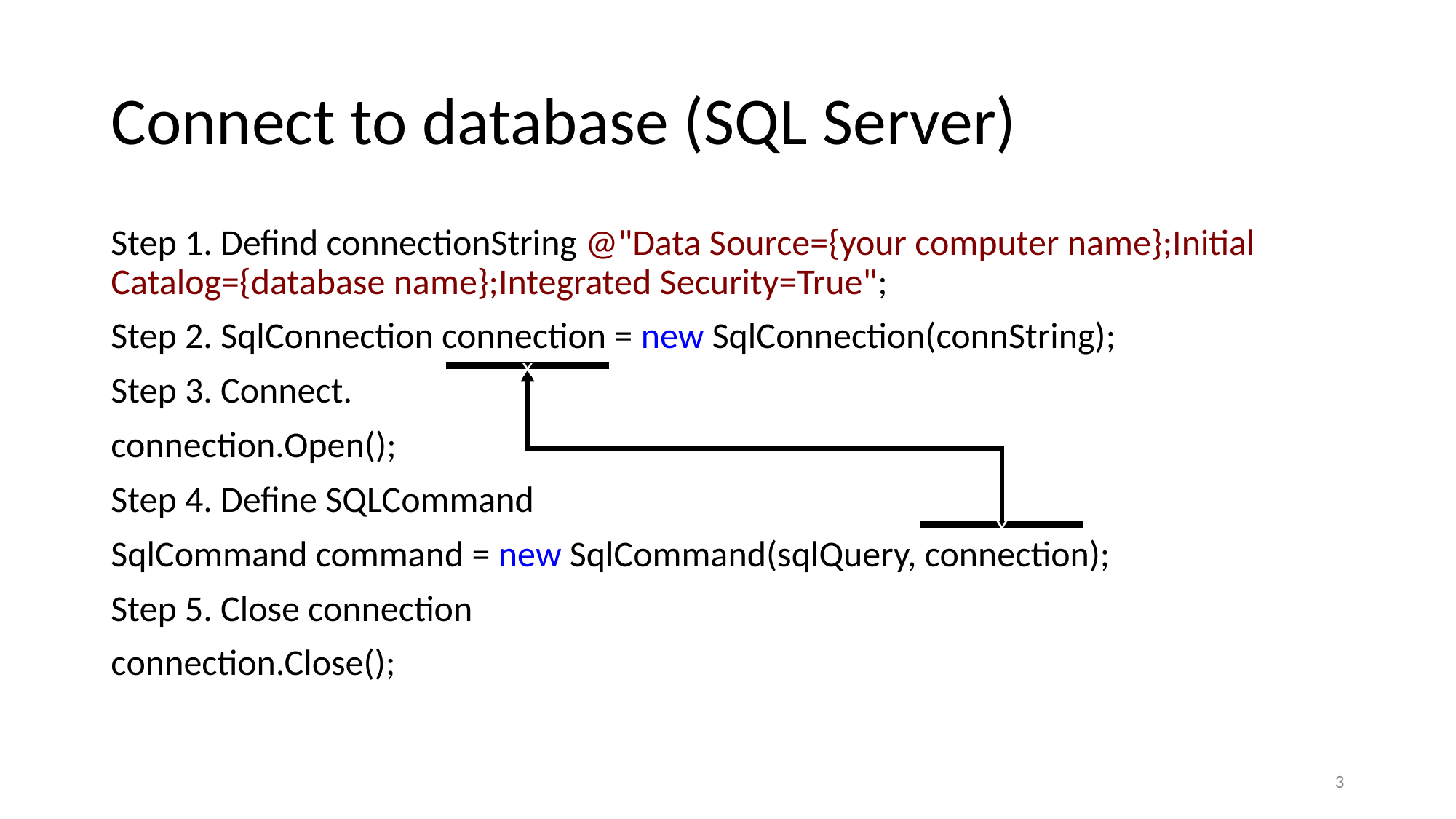

# Connect to database (SQL Server)
Step 1. Defind connectionString @"Data Source={your computer name};Initial Catalog={database name};Integrated Security=True";
Step 2. SqlConnection connection = new SqlConnection(connString);
Step 3. Connect.
connection.Open();
Step 4. Define SQLCommand
SqlCommand command = new SqlCommand(sqlQuery, connection);
Step 5. Close connection
connection.Close();
x
x
3